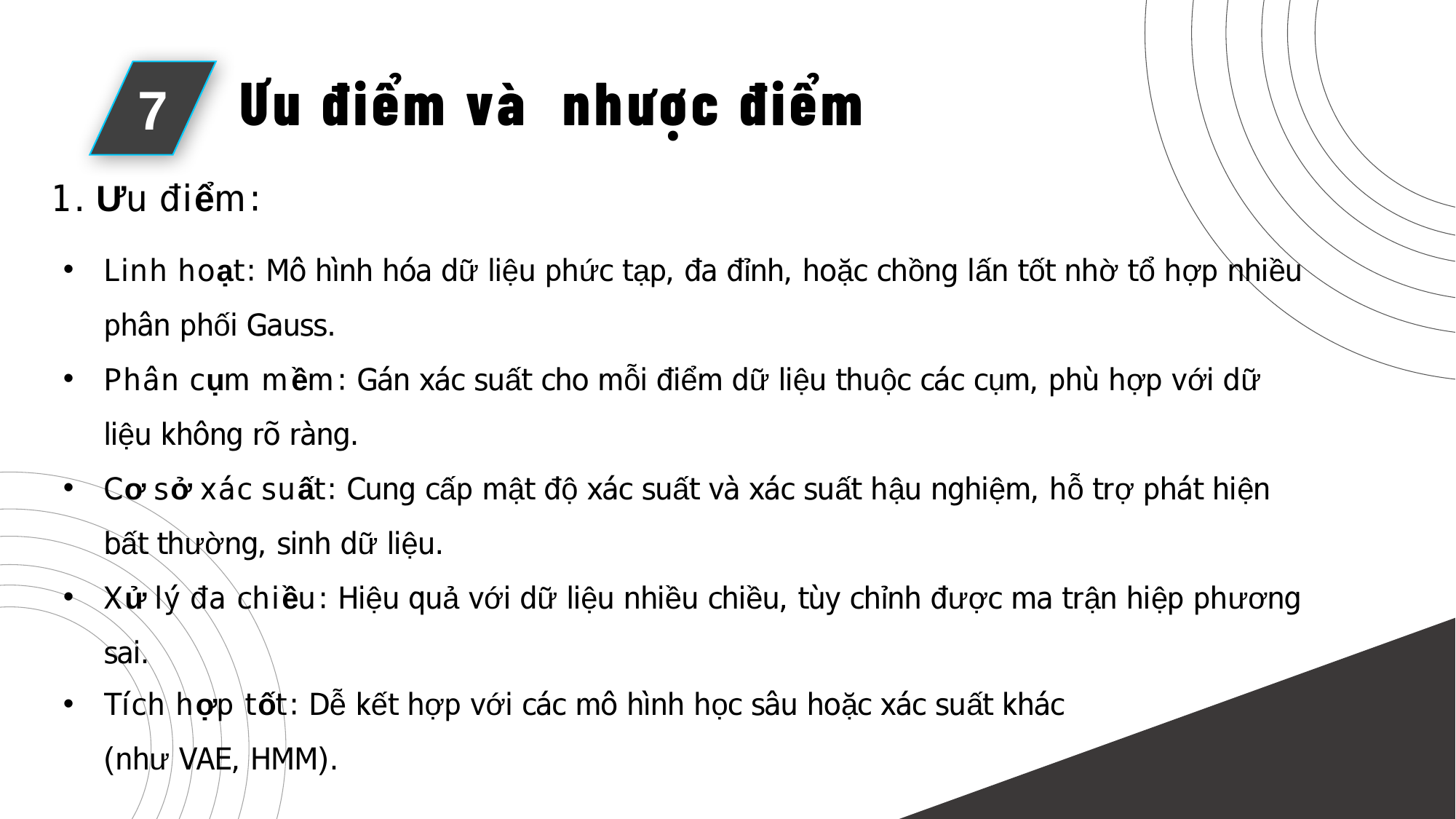

Ưu điểm và  nhược điểm
7
1. Ưu điểm:
Linh hoạt: Mô hình hóa dữ liệu phức tạp, đa đỉnh, hoặc chồng lấn tốt nhờ tổ hợp nhiều phân phối Gauss.
Phân cụm mềm: Gán xác suất cho mỗi điểm dữ liệu thuộc các cụm, phù hợp với dữ liệu không rõ ràng.
Cơ sở xác suất: Cung cấp mật độ xác suất và xác suất hậu nghiệm, hỗ trợ phát hiện bất thường, sinh dữ liệu.
Xử lý đa chiều: Hiệu quả với dữ liệu nhiều chiều, tùy chỉnh được ma trận hiệp phương sai.

Tích hợp tốt: Dễ kết hợp với các mô hình học sâu hoặc xác suất khác (như VAE, HMM).